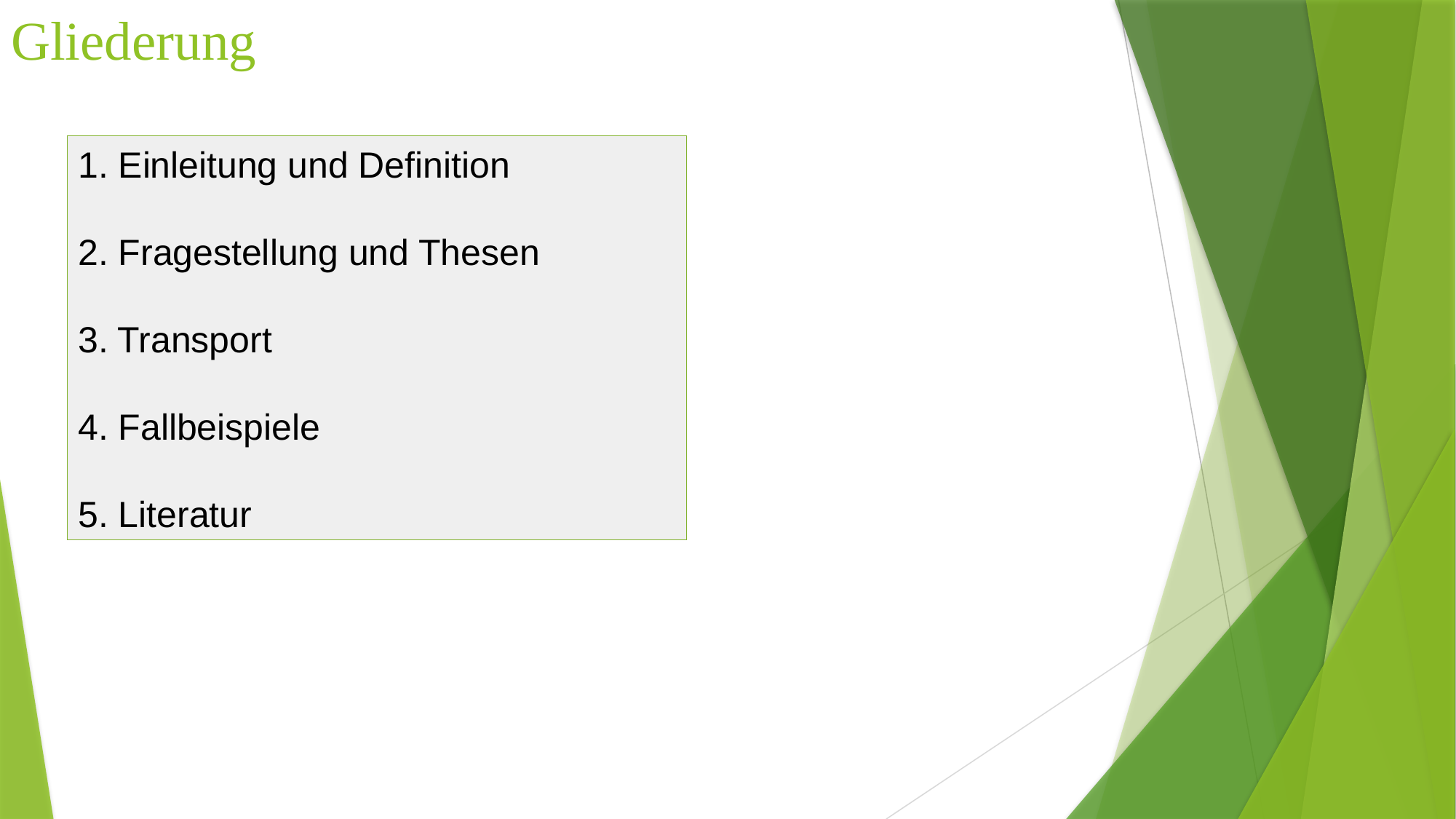

# Gliederung
1. Einleitung und Definition

2. Fragestellung und Thesen

3. Transport

4. Fallbeispiele

5. Literatur